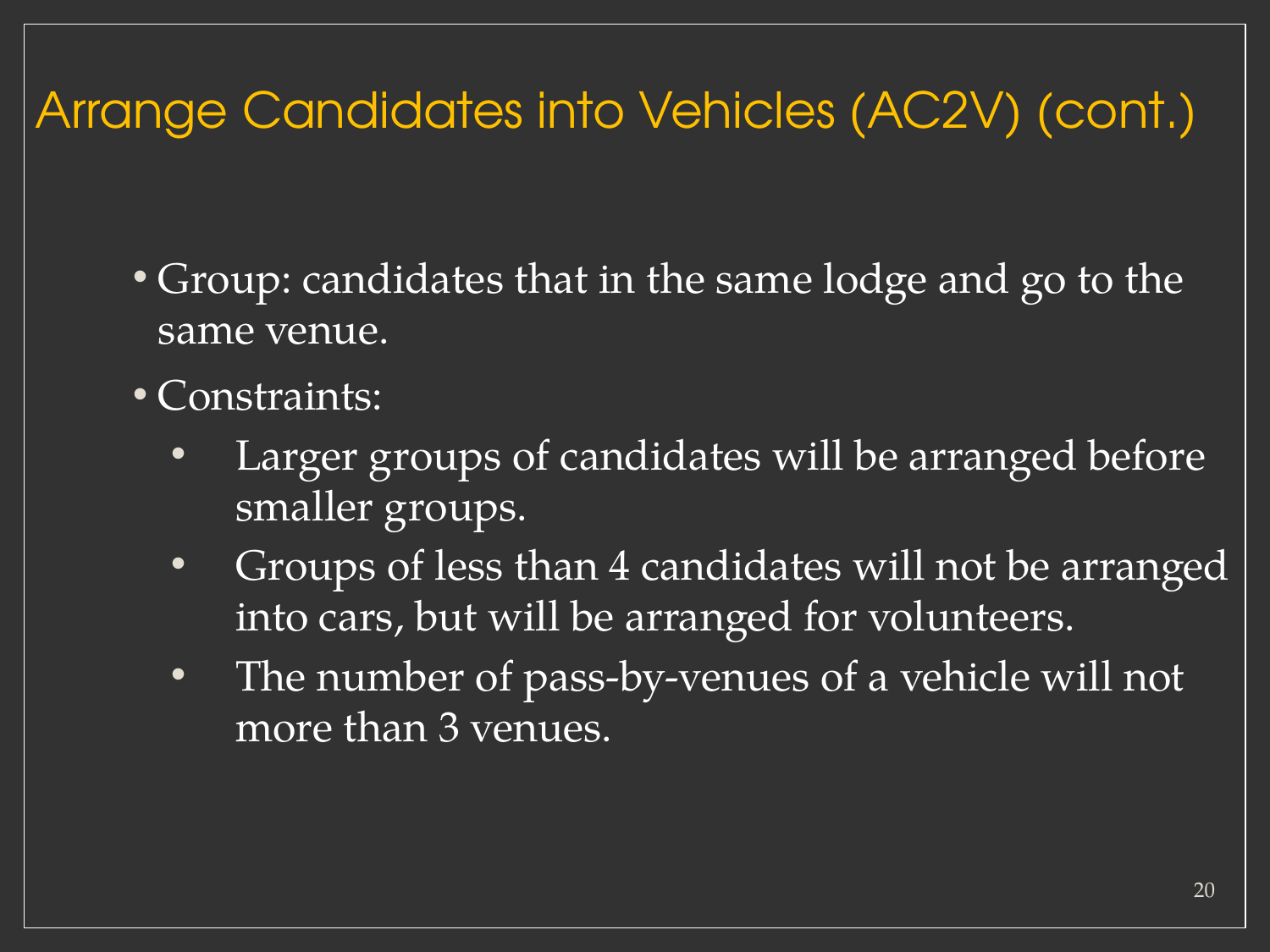

Arrange Candidates into Vehicles (AC2V) (cont.)
Group: candidates that in the same lodge and go to the same venue.
Constraints:
Larger groups of candidates will be arranged before smaller groups.
Groups of less than 4 candidates will not be arranged into cars, but will be arranged for volunteers.
The number of pass-by-venues of a vehicle will not more than 3 venues.

20